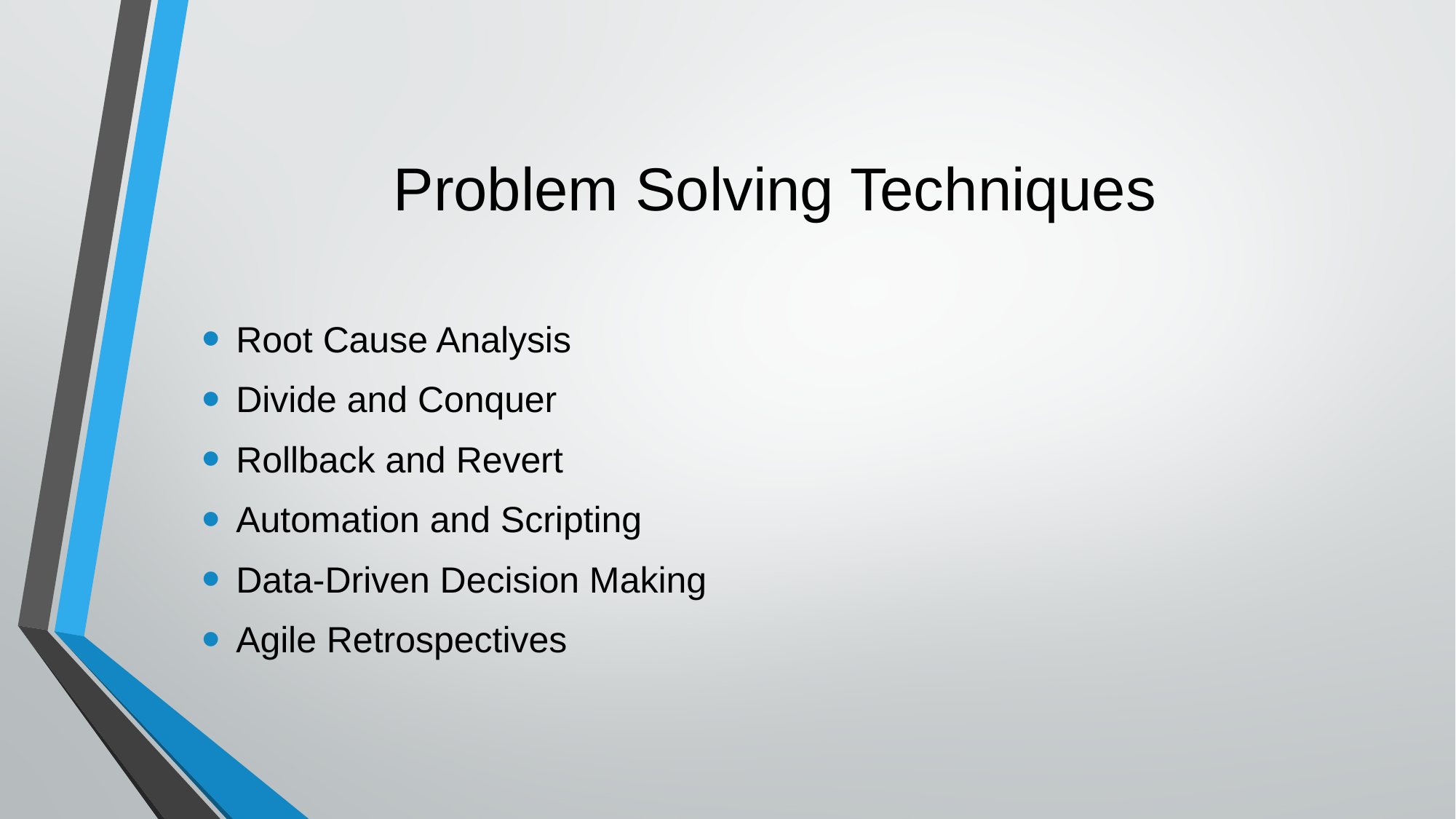

# Problem Solving Techniques
Root Cause Analysis
Divide and Conquer
Rollback and Revert
Automation and Scripting
Data-Driven Decision Making
Agile Retrospectives